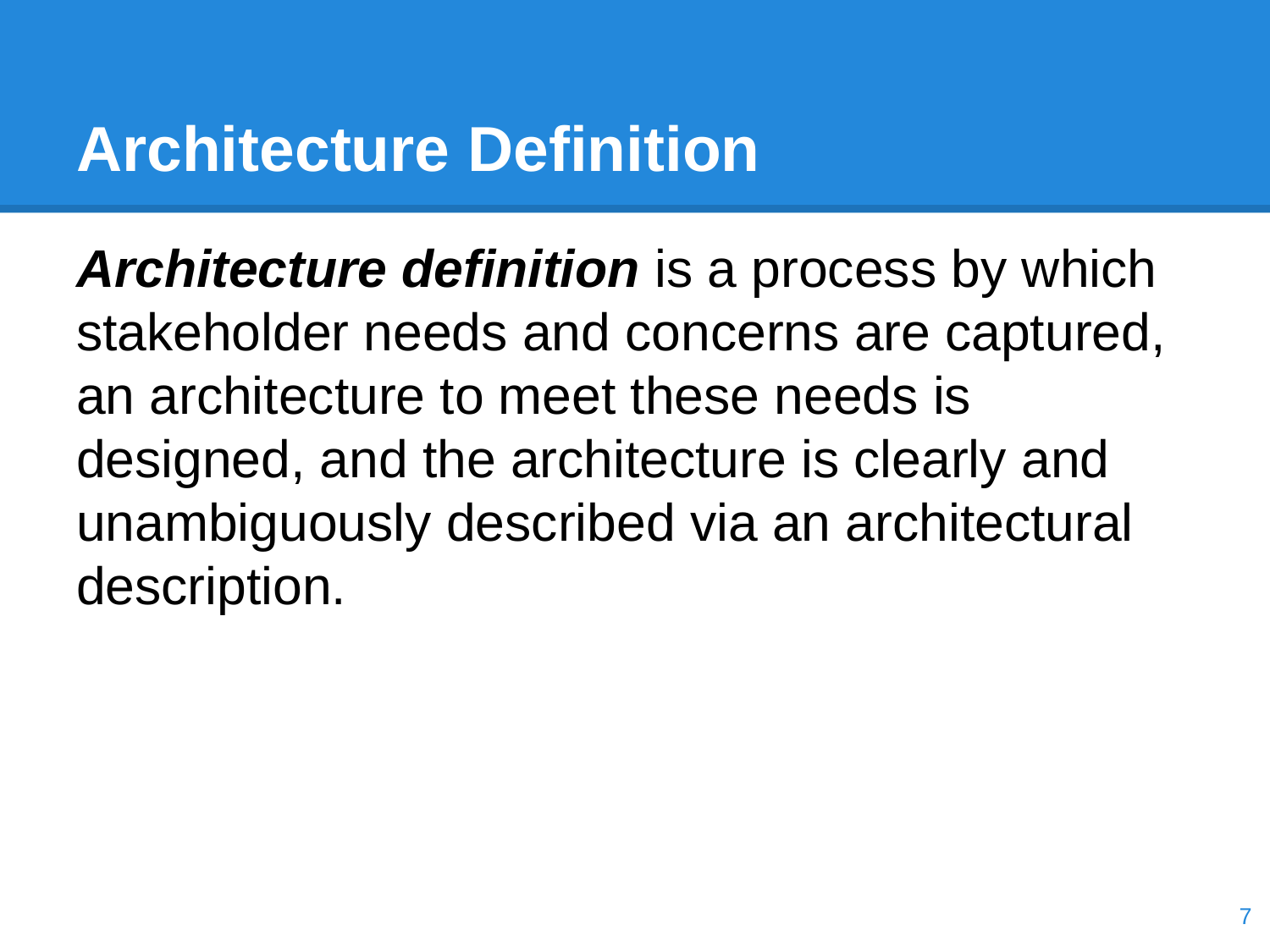

# Architecture Definition
Architecture definition is a process by which stakeholder needs and concerns are captured, an architecture to meet these needs is designed, and the architecture is clearly and unambiguously described via an architectural description.

7